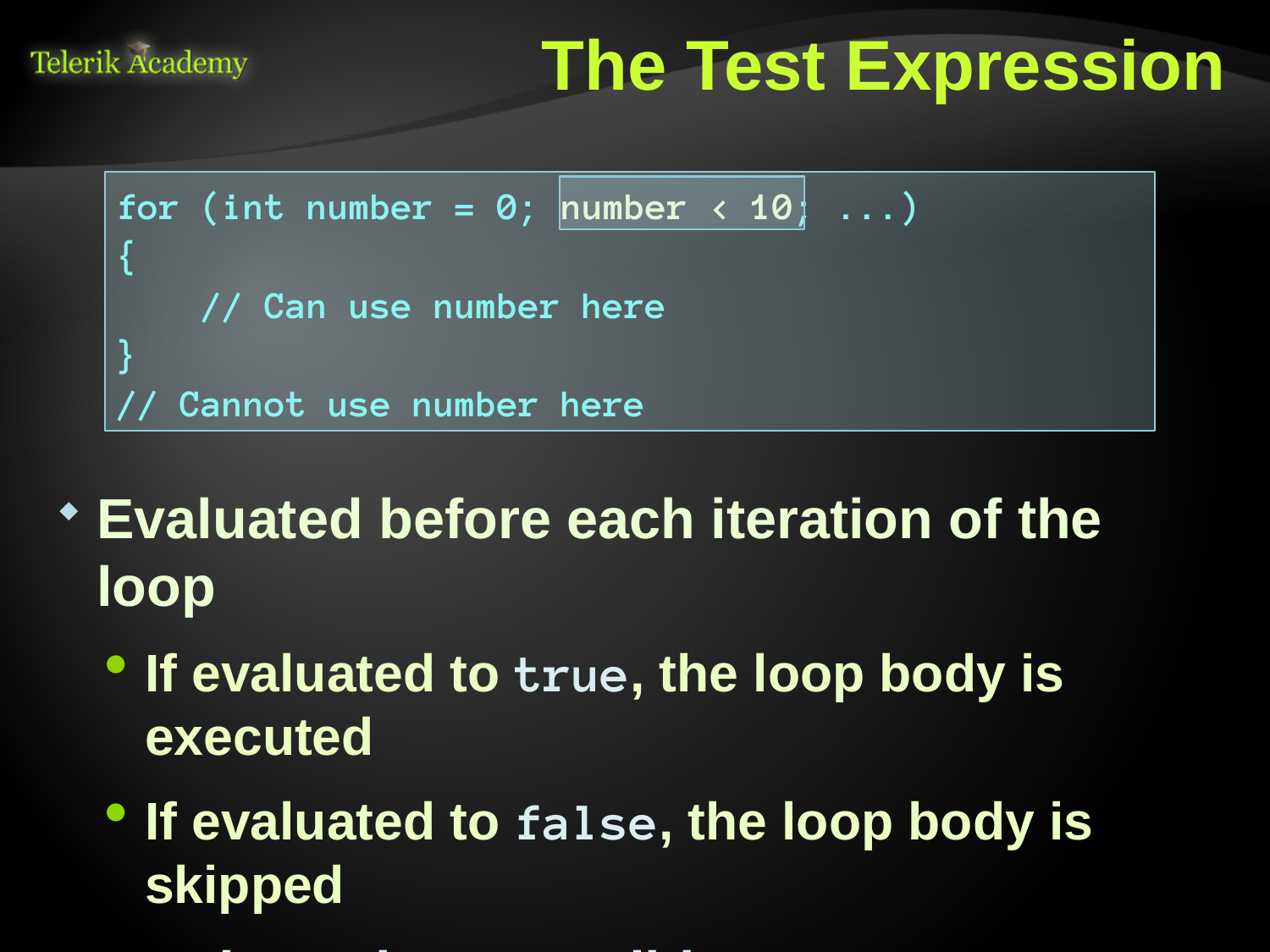

# The Test Expression
for (int number = 0; number < 10; ...)
{
    // Can use number here
}
// Cannot use number here

Evaluated before each iteration of the loop
If evaluated to true, the loop body is executed
If evaluated to false, the loop body is skipped
Used as a loop condition